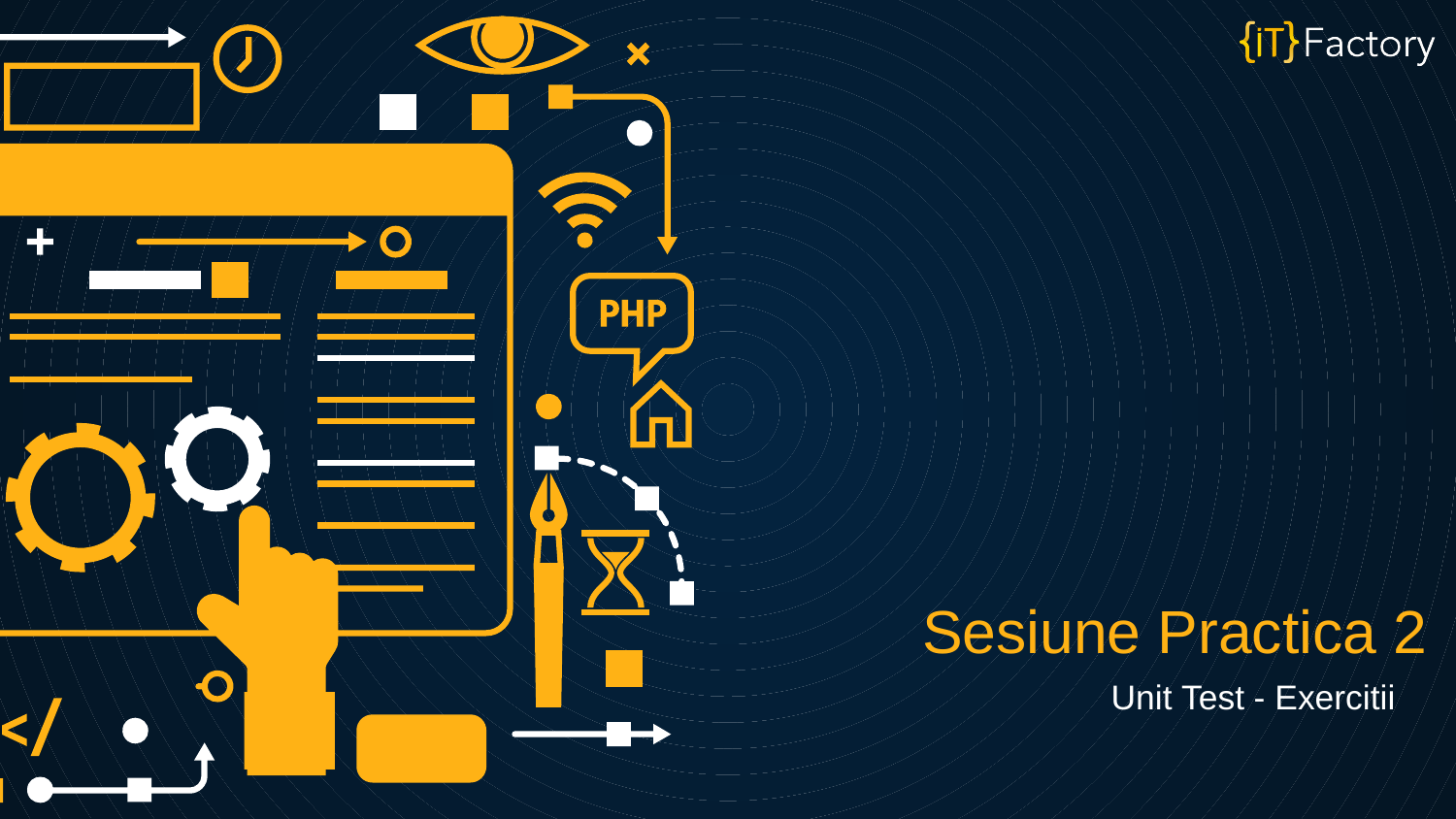

# Sesiune Practica 2

Unit Test - Exercitii